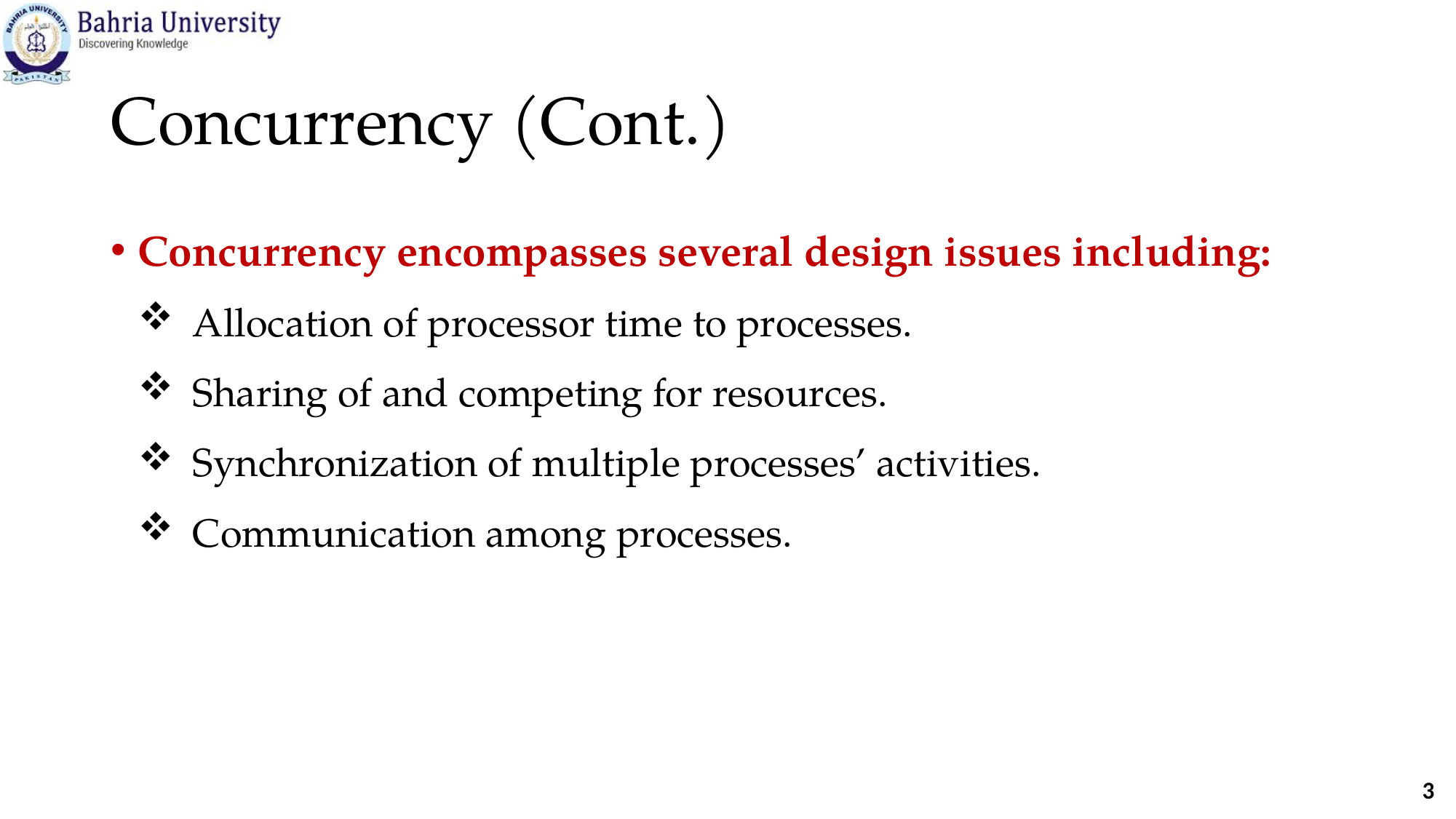

# Concurrency (Cont.)
Concurrency encompasses several design issues including:
Allocation of processor time to processes.
Sharing of and competing for resources.
Synchronization of multiple processes’ activities.
Communication among processes.
3